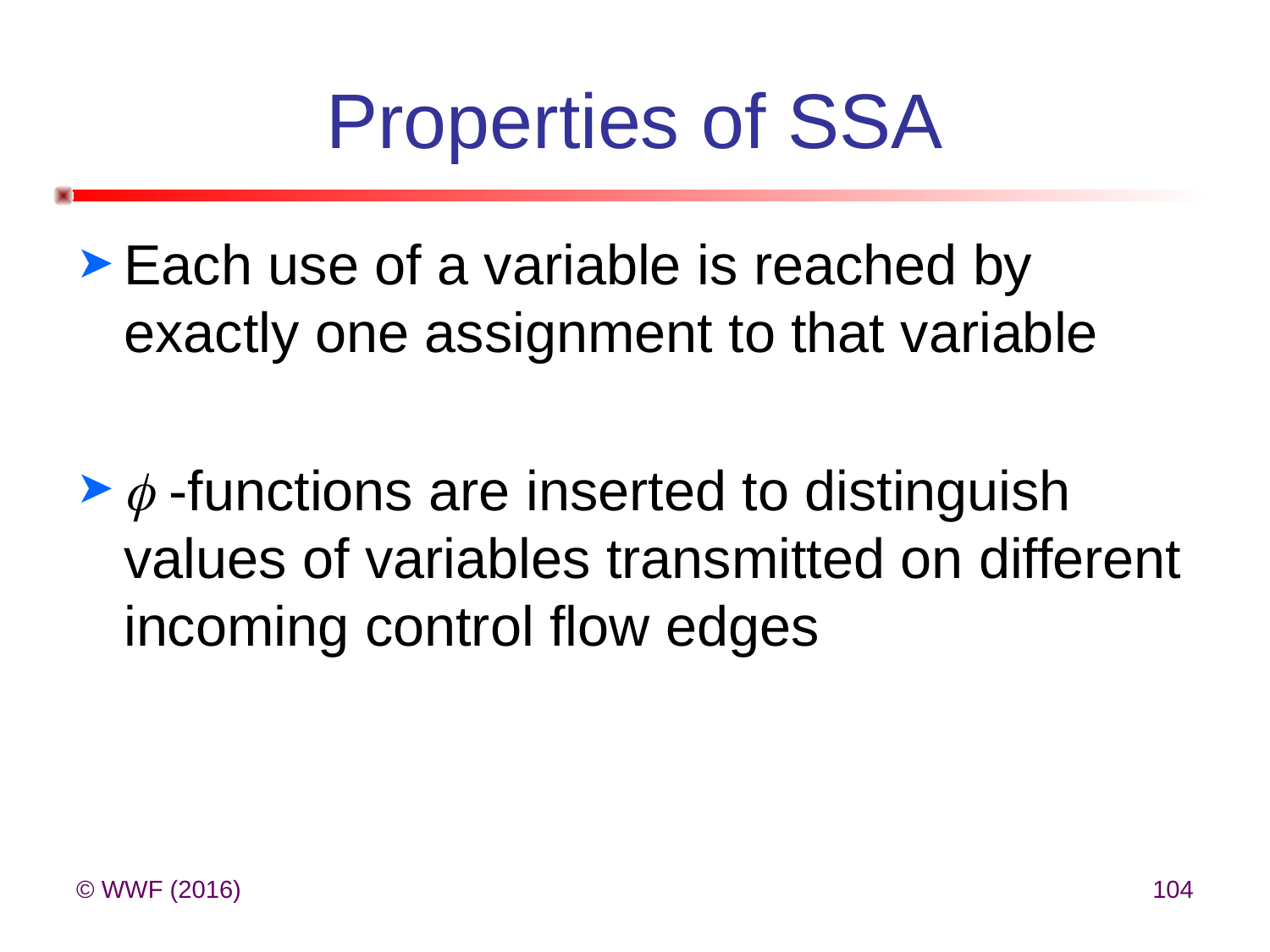

# Properties of SSA
Each use of a variable is reached by exactly one assignment to that variable

φ -functions are inserted to distinguish values of variables transmitted on different incoming control flow edges
© WWF (2016)
104